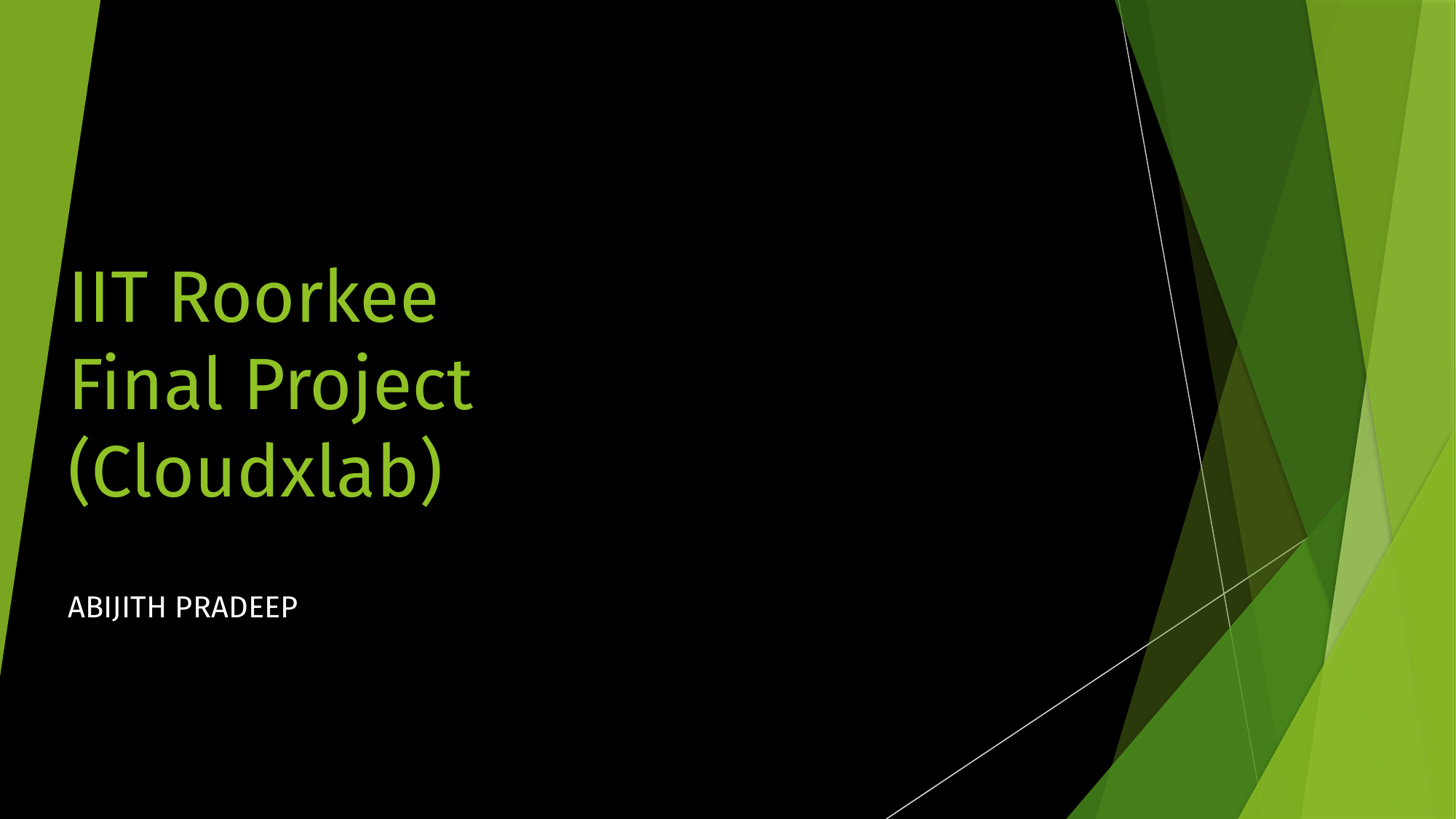

# IIT Roorkee Final Project (Cloudxlab)
ABIJITH PRADEEP